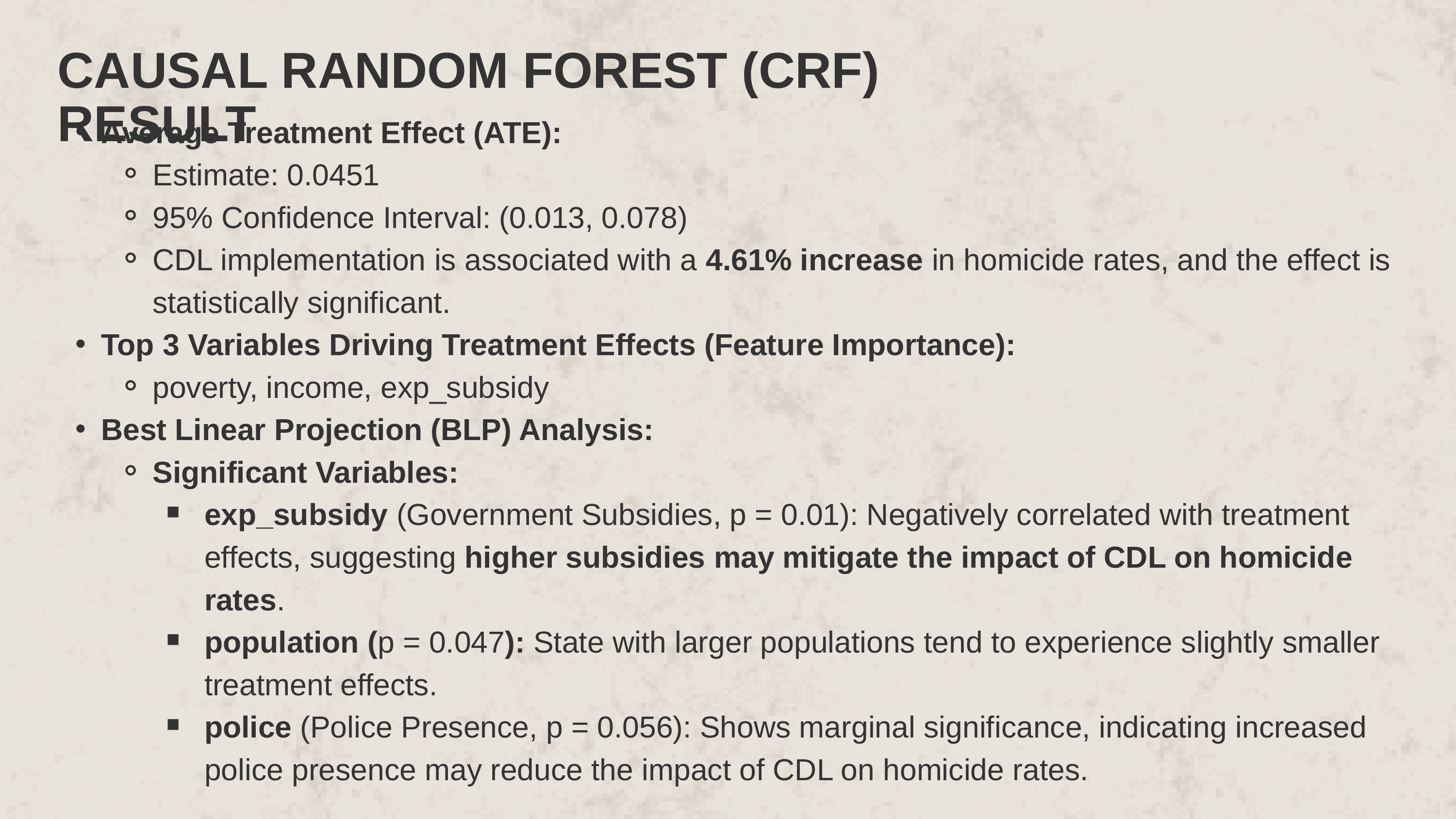

CAUSAL RANDOM FOREST (CRF) RESULT
Average Treatment Effect (ATE):
Estimate: 0.0451
95% Confidence Interval: (0.013, 0.078)
CDL implementation is associated with a 4.61% increase in homicide rates, and the effect is statistically significant.
Top 3 Variables Driving Treatment Effects (Feature Importance):
poverty, income, exp_subsidy
Best Linear Projection (BLP) Analysis:
Significant Variables:
exp_subsidy (Government Subsidies, p = 0.01): Negatively correlated with treatment effects, suggesting higher subsidies may mitigate the impact of CDL on homicide rates.
population (p = 0.047): State with larger populations tend to experience slightly smaller treatment effects.
police (Police Presence, p = 0.056): Shows marginal significance, indicating increased police presence may reduce the impact of CDL on homicide rates.